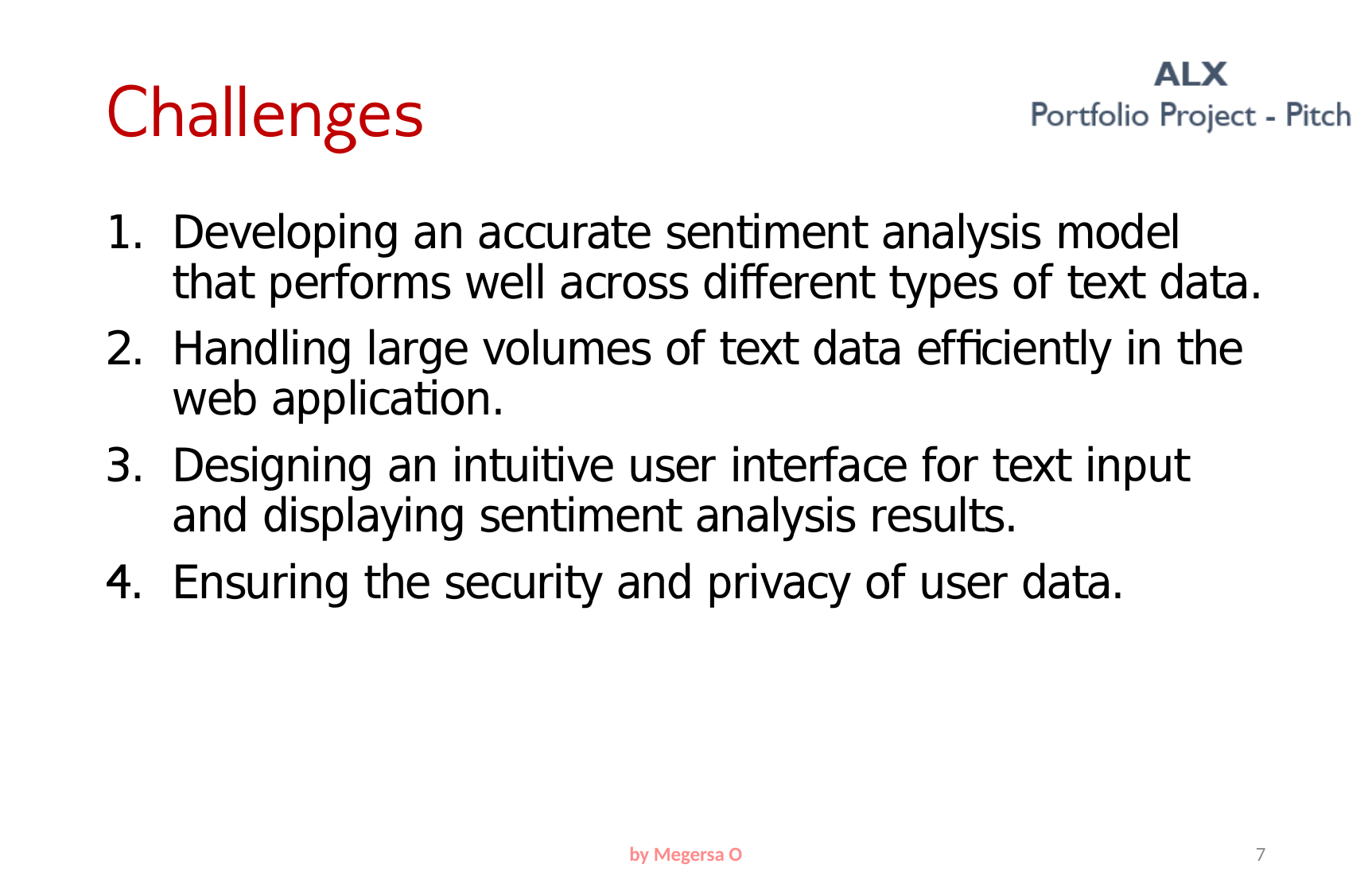

# Challenges
Developing an accurate sentiment analysis model that performs well across different types of text data.
Handling large volumes of text data efficiently in the web application.
Designing an intuitive user interface for text input and displaying sentiment analysis results.
Ensuring the security and privacy of user data.

by Megersa O
7